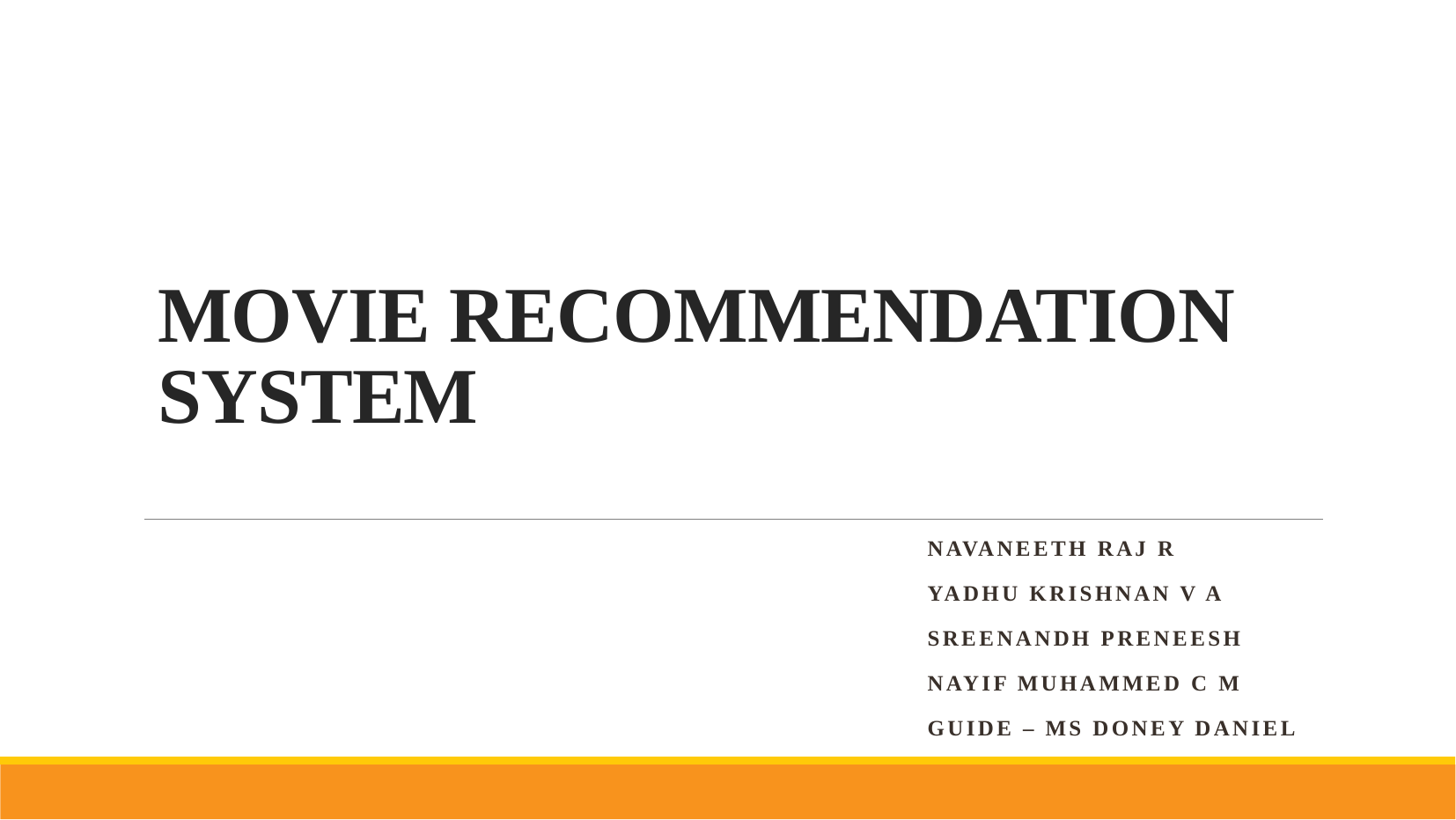

# MOVIE RECOMMENDATION SYSTEM
NAVANEETH RAJ R
YADHU KRISHNAN V A
SREENANDH PREneesh
NAYIF MUHAMMED C M
GUIDE – MS DONEY DANIEL